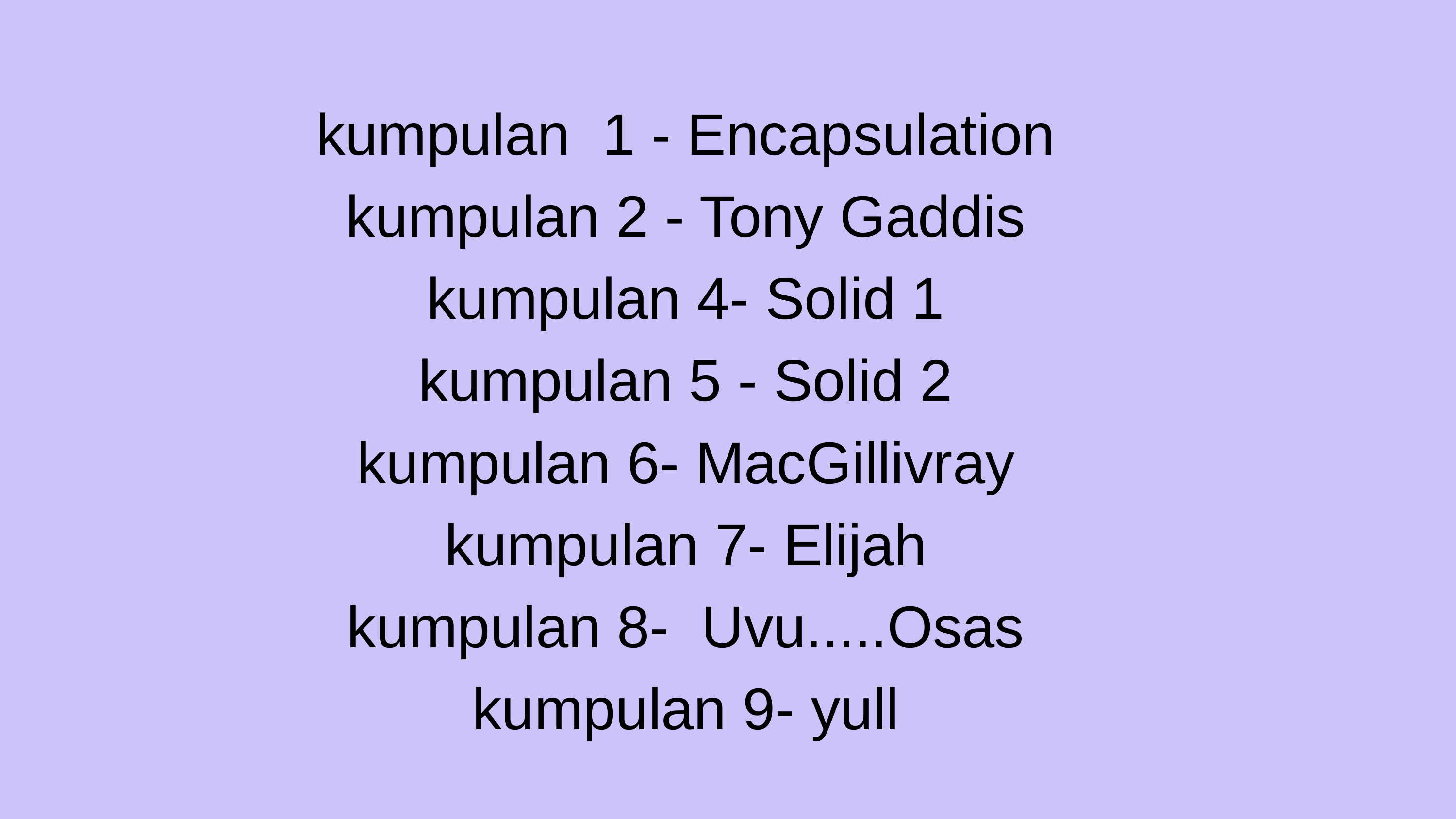

kumpulan  1 - Encapsulation
kumpulan 2 - Tony Gaddis
kumpulan 4- Solid 1
kumpulan 5 - Solid 2
kumpulan 6- MacGillivray
kumpulan 7- Elijah
kumpulan 8-  Uvu.....Osas
kumpulan 9- yull